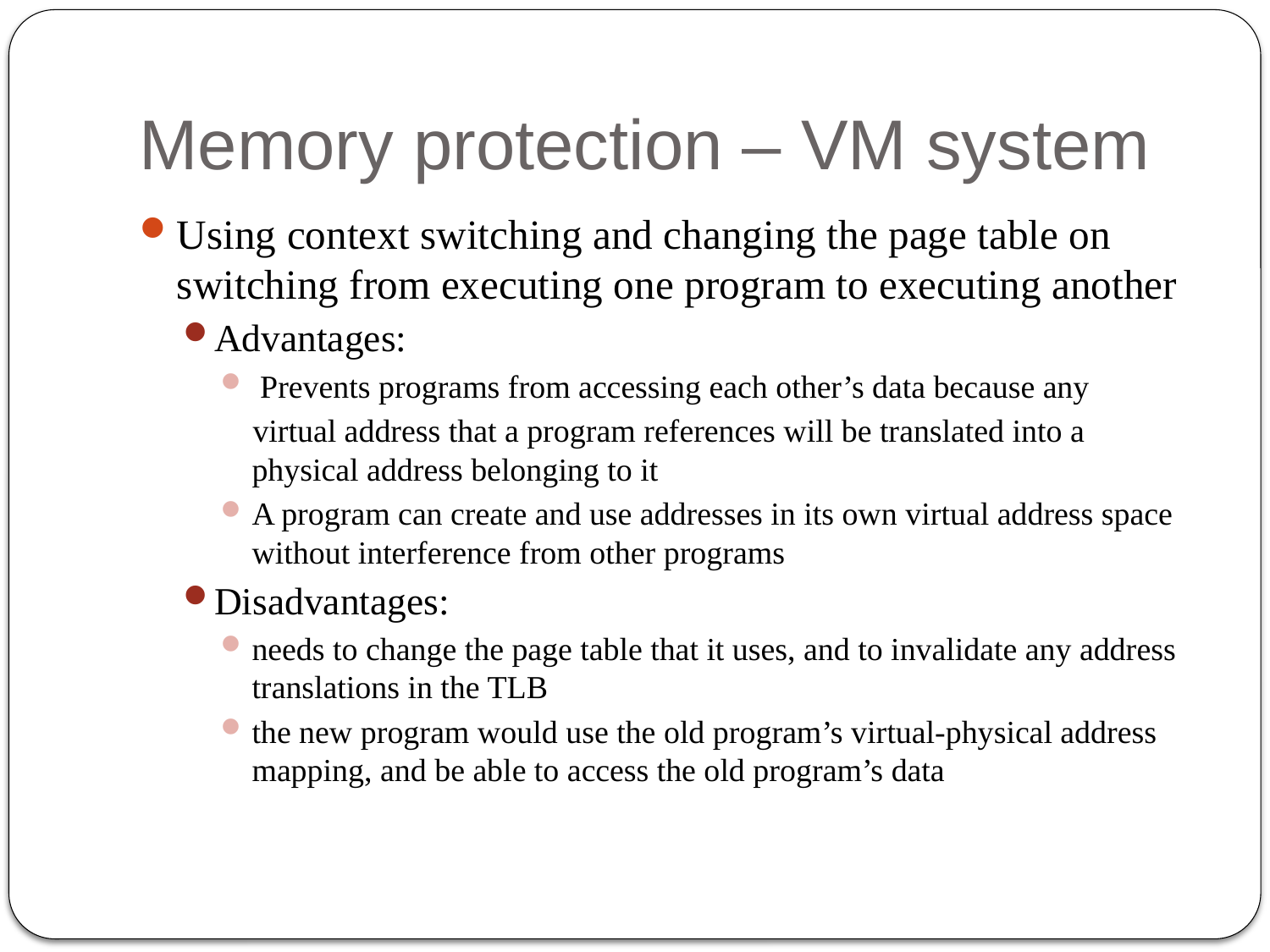

# Memory protection – VM system
Using context switching and changing the page table on switching from executing one program to executing another
Advantages:
 Prevents programs from accessing each other’s data because any
    virtual address that a program references will be translated into a physical address belonging to it
A program can create and use addresses in its own virtual address space without interference from other programs
Disadvantages:
needs to change the page table that it uses, and to invalidate any address translations in the TLB
the new program would use the old program’s virtual-physical address mapping, and be able to access the old program’s data